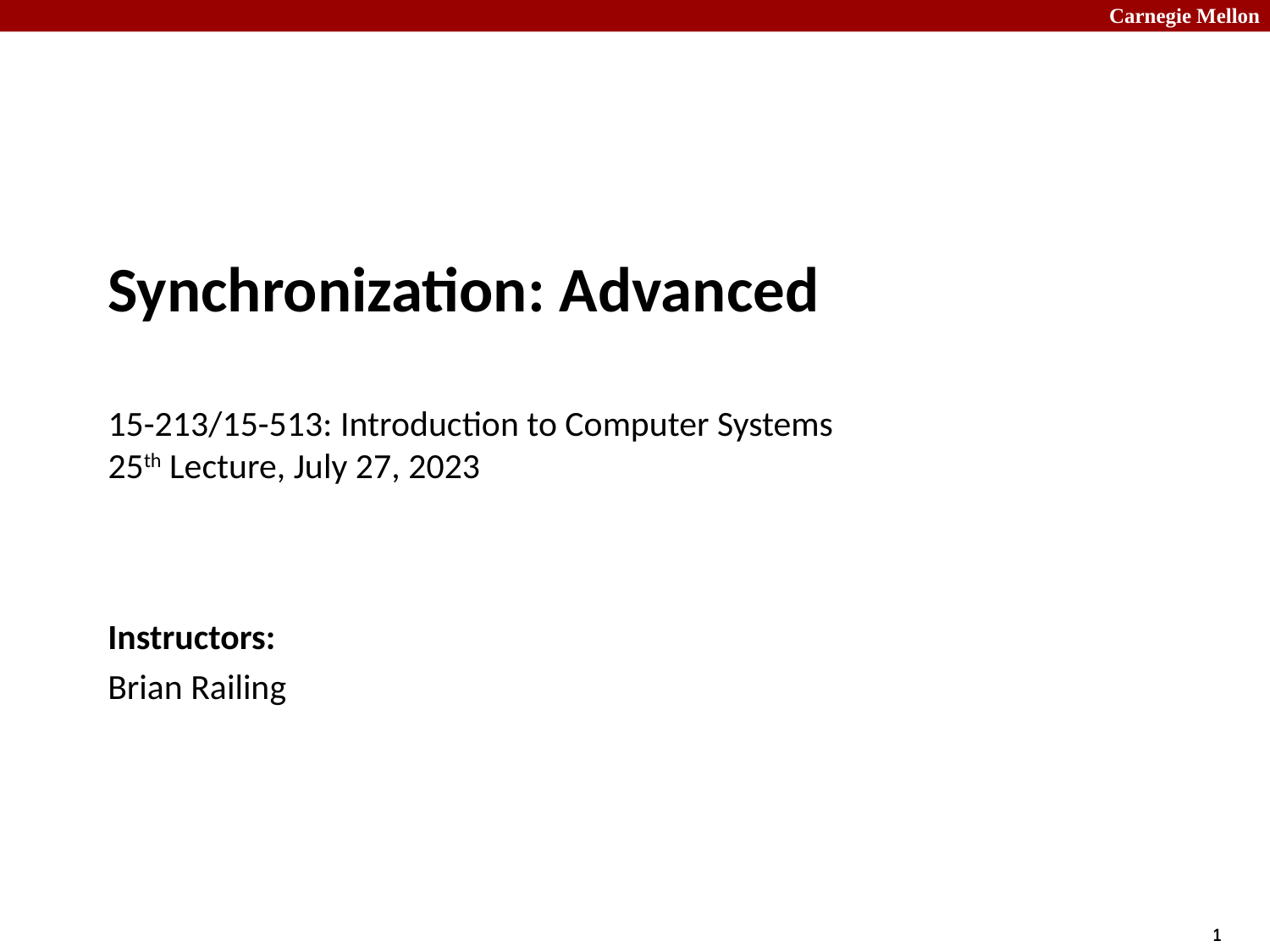

# Synchronization: Advanced 15-213/15-513: Introduction to Computer Systems 25th Lecture, July 27, 2023
Instructors:
Brian Railing